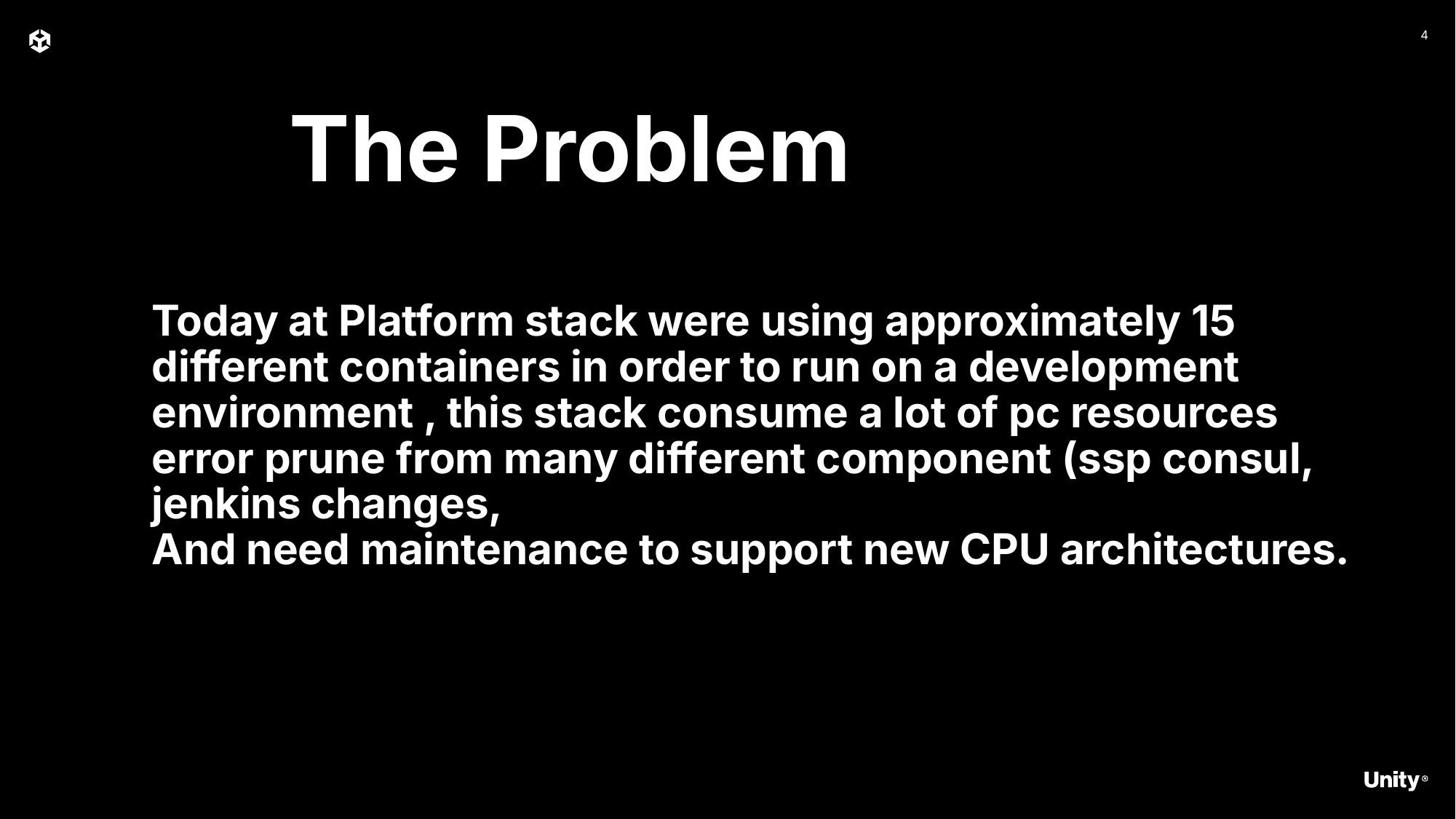

# The Problem
Today at Platform stack were using approximately 15 different containers in order to run on a development environment , this stack consume a lot of pc resources error prune from many different component (ssp consul, jenkins changes,
And need maintenance to support new CPU architectures.